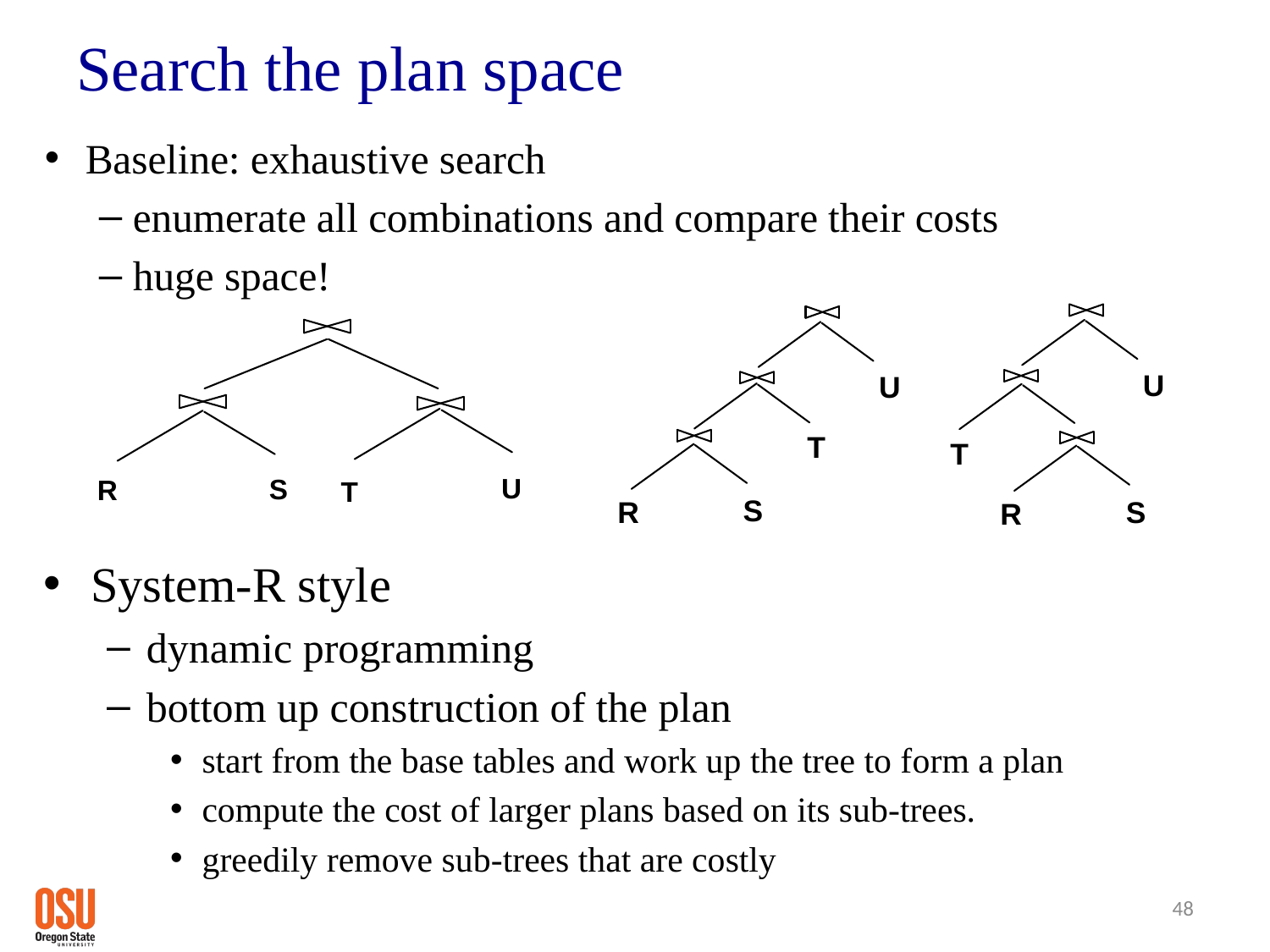

# Search the plan space
Baseline: exhaustive search
enumerate all combinations and compare their costs
huge space!

U
U

T
T

S
R
S
R

U
S
R

T
System-R style
dynamic programming
bottom up construction of the plan
start from the base tables and work up the tree to form a plan
compute the cost of larger plans based on its sub-trees.
greedily remove sub-trees that are costly
48